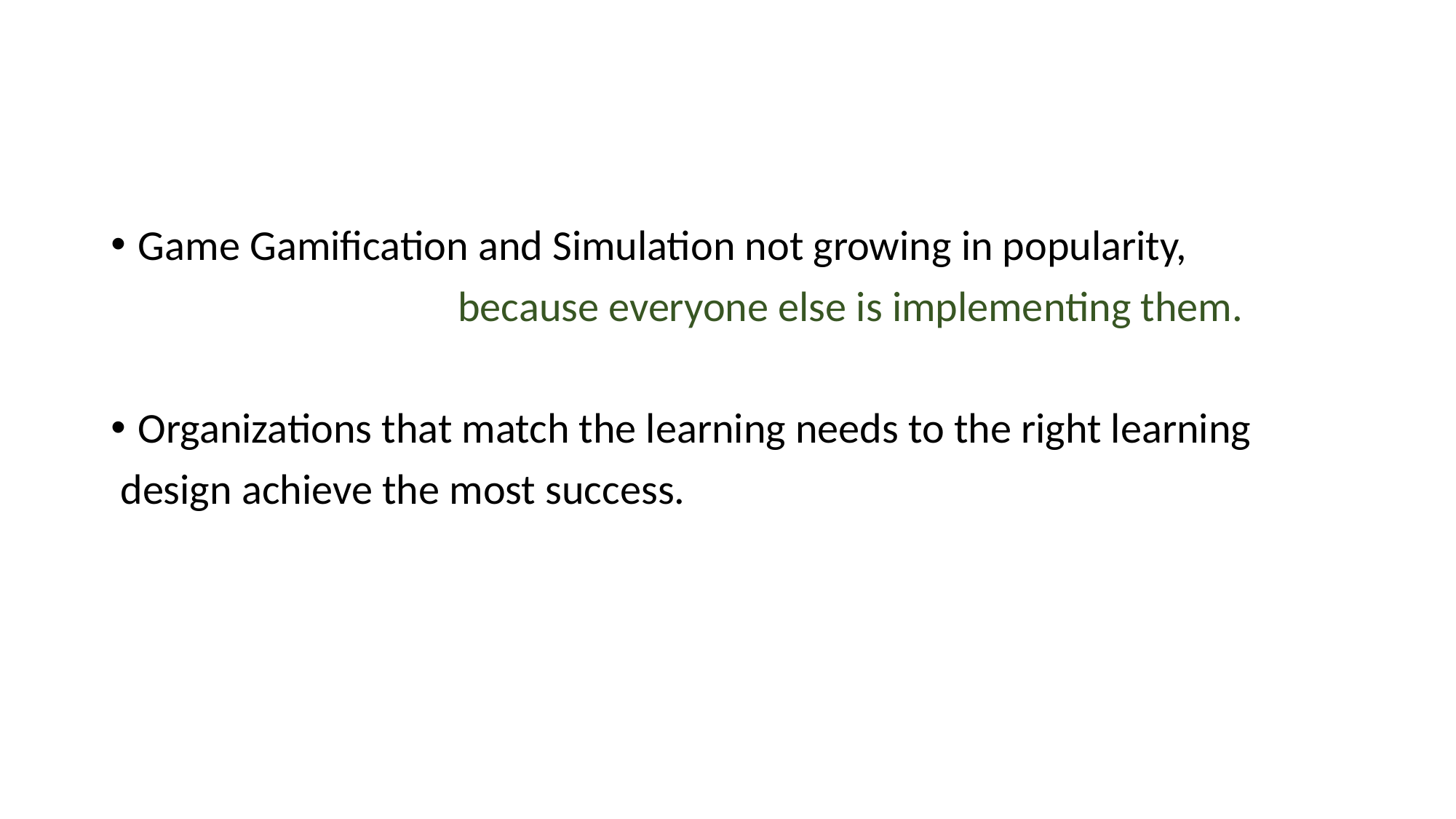

#
Game Gamification and Simulation not growing in popularity,
                                    because everyone else is implementing them.

Organizations that match the learning needs to the right learning
 design achieve the most success.